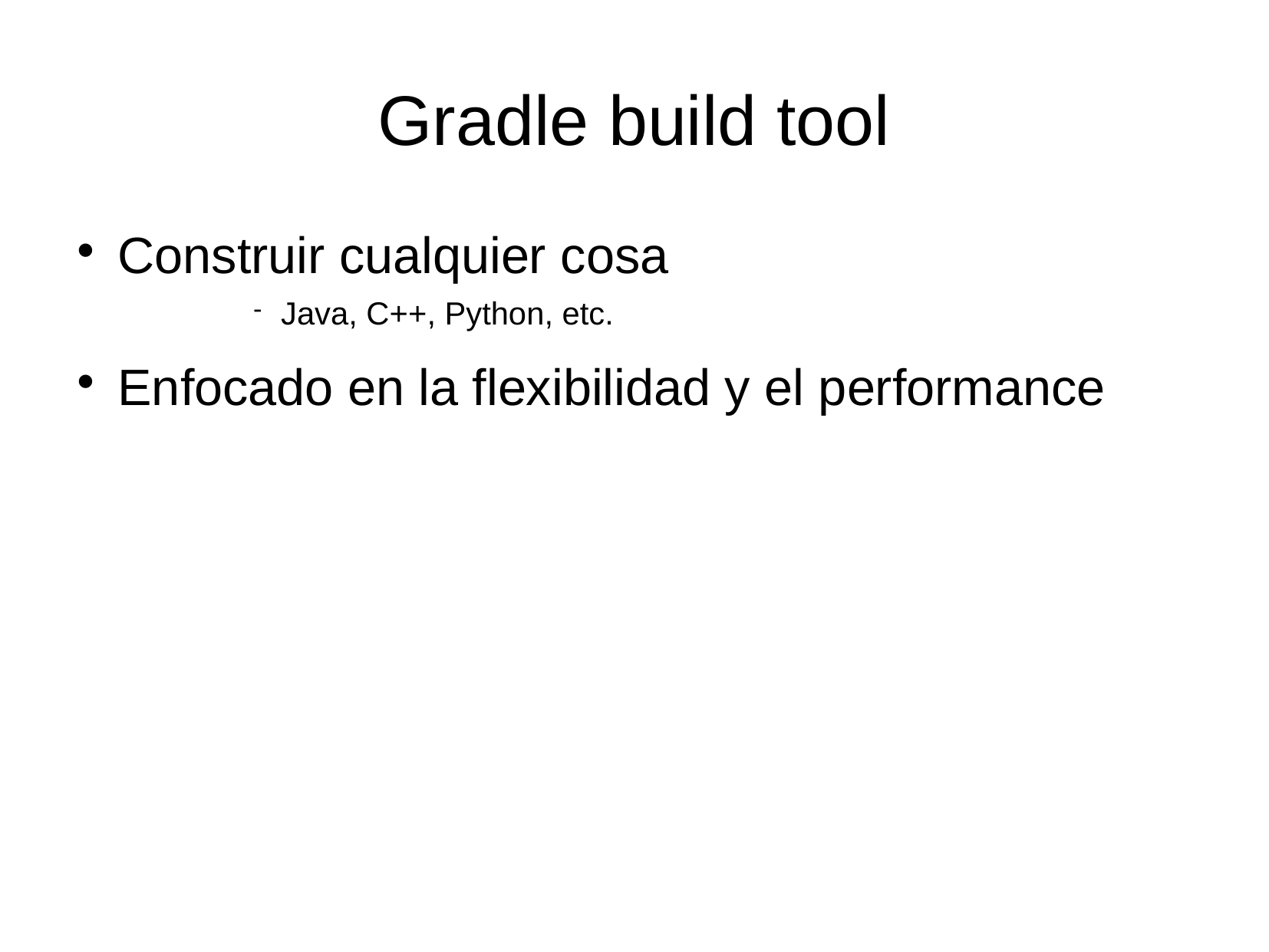

Gradle build tool
Construir cualquier cosa
Java, C++, Python, etc.
Enfocado en la flexibilidad y el performance